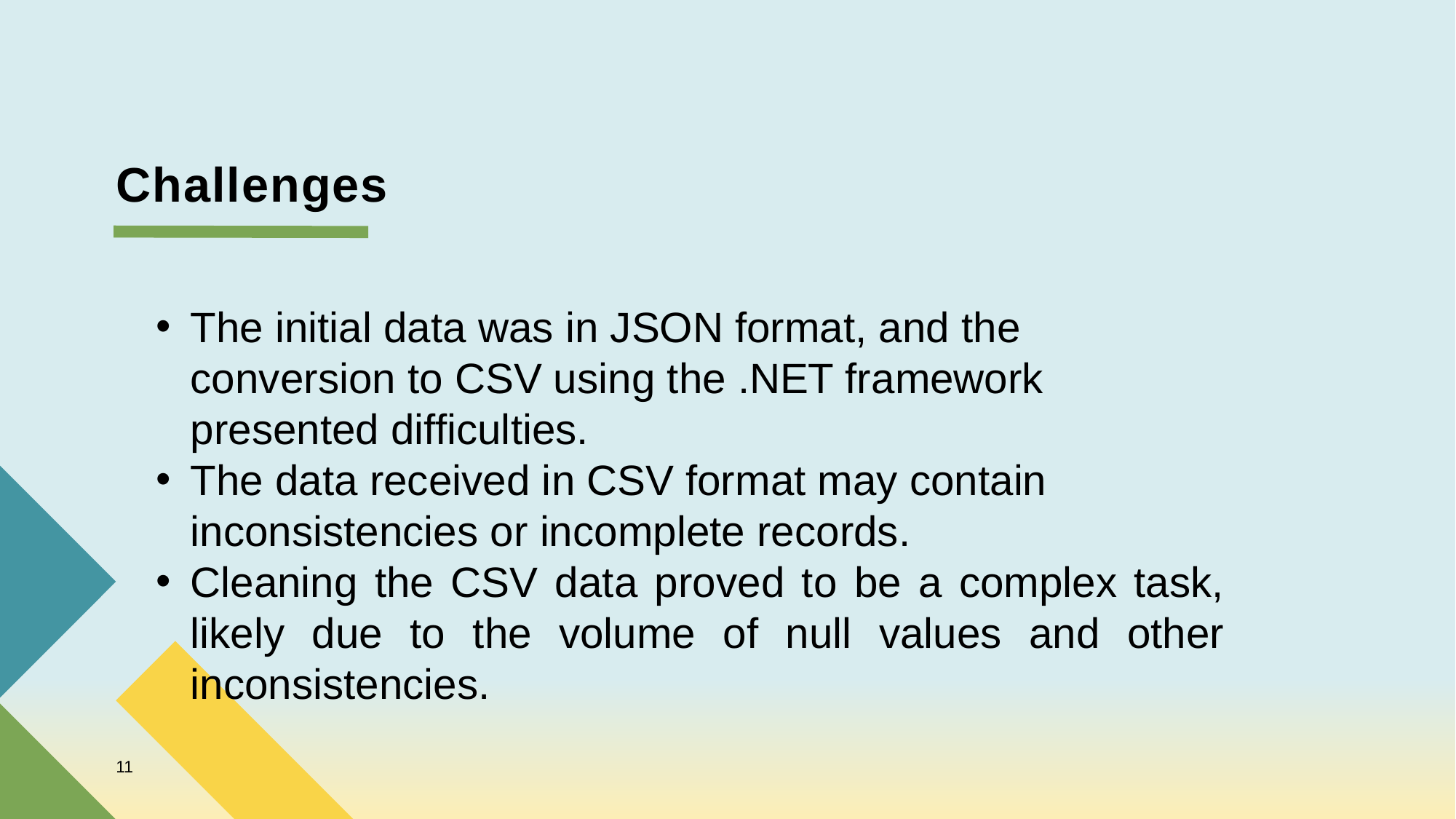

# Challenges
The initial data was in JSON format, and the conversion to CSV using the .NET framework presented difficulties.
The data received in CSV format may contain inconsistencies or incomplete records.
Cleaning the CSV data proved to be a complex task, likely due to the volume of null values and other inconsistencies.
11